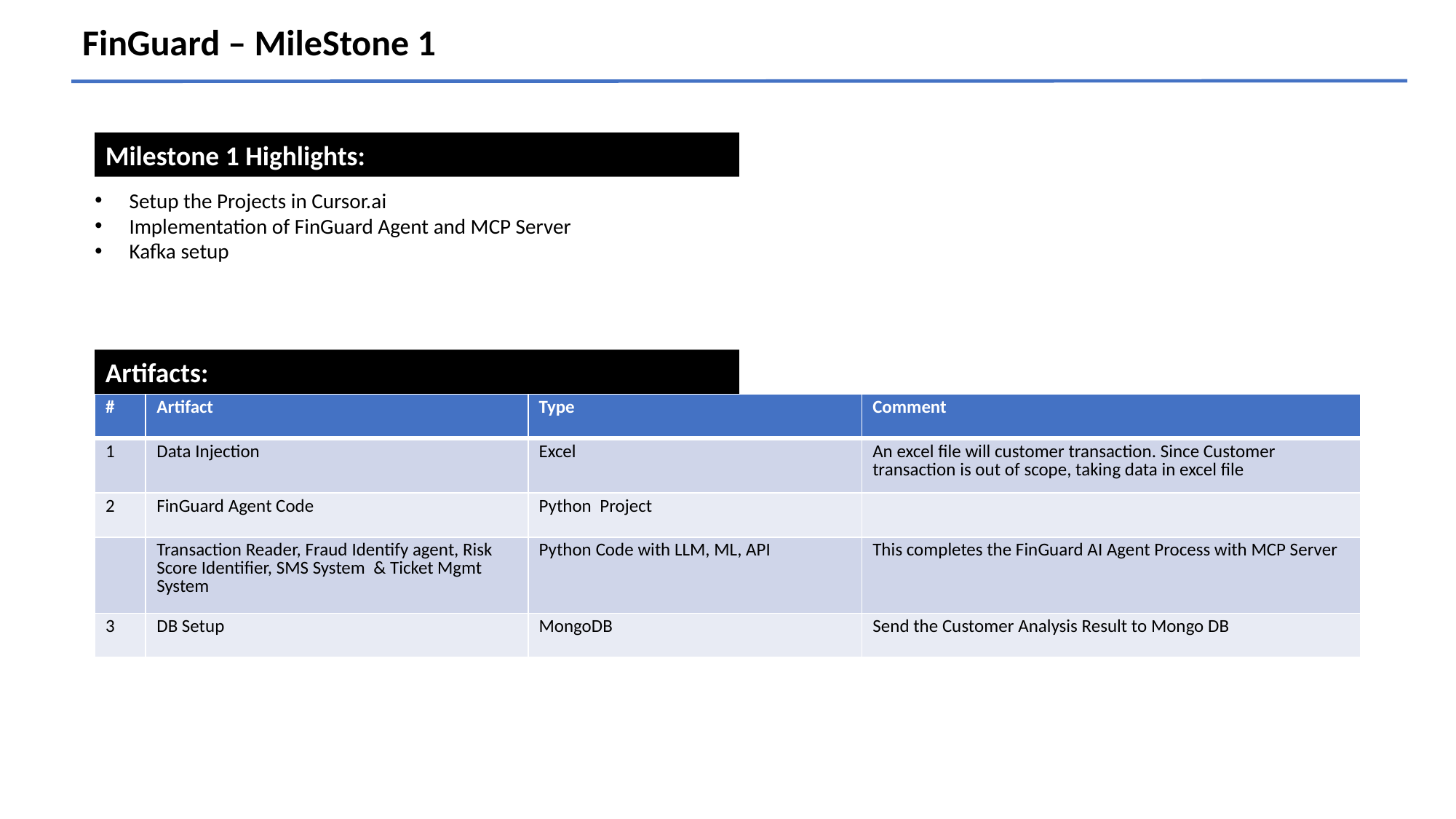

FinGuard – MileStone 1

Milestone 1 Highlights:
Setup the Projects in Cursor.ai
Implementation of FinGuard Agent and MCP Server
Kafka setup
Artifacts:
| # | Artifact | Type | Comment |
| --- | --- | --- | --- |
| 1 | Data Injection | Excel | An excel file will customer transaction. Since Customer transaction is out of scope, taking data in excel file |
| 2 | FinGuard Agent Code | Python Project |  |
|  | Transaction Reader, Fraud Identify agent, Risk Score Identifier, SMS System & Ticket Mgmt System | Python Code with LLM, ML, API | This completes the FinGuard AI Agent Process with MCP Server |
| 3 | DB Setup | MongoDB | Send the Customer Analysis Result to Mongo DB |